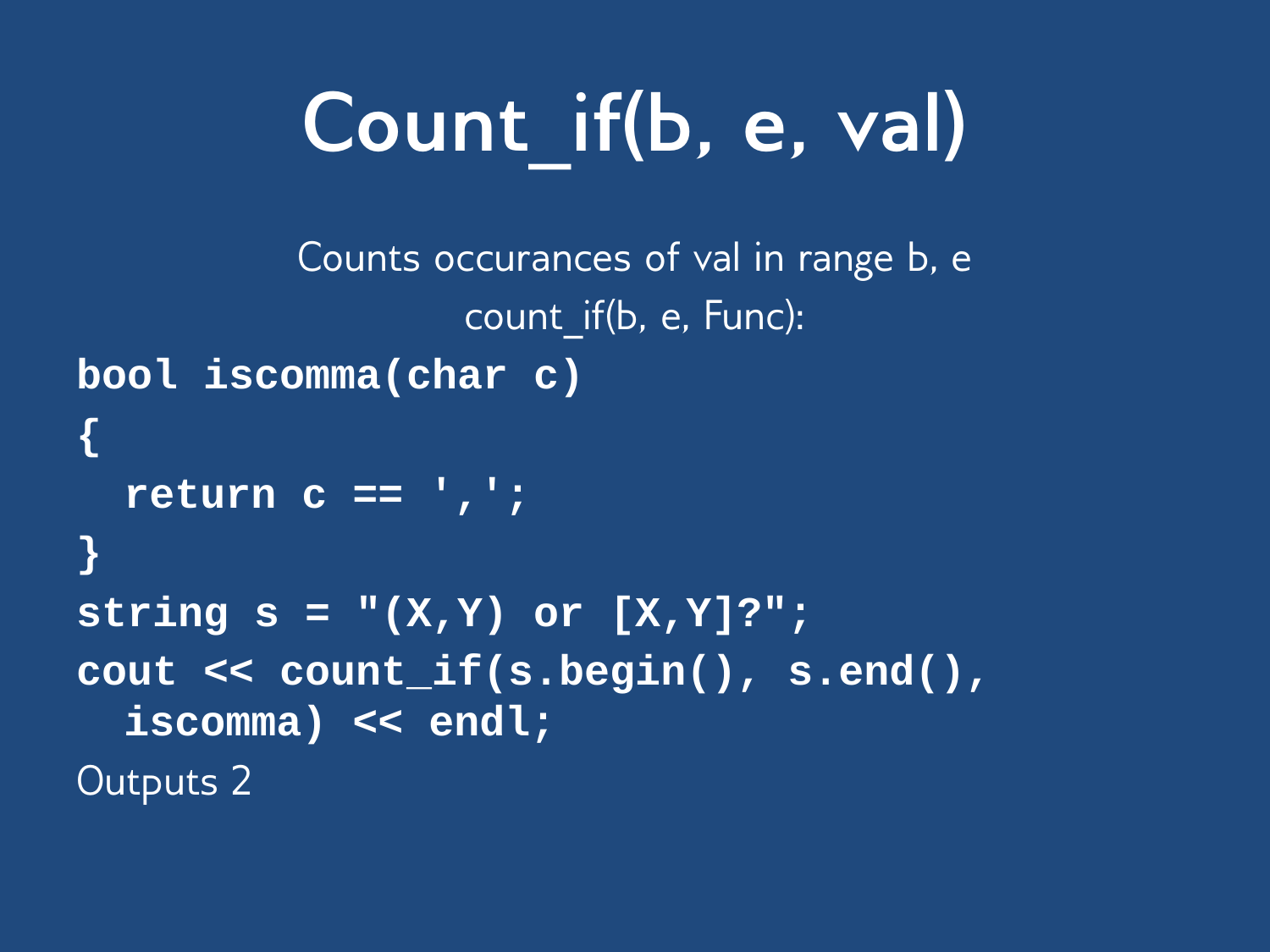

# Count_if(b, e, val)
Counts occurances of val in range b, e
count_if(b, e, Func):
bool iscomma(char c)
{
	return c == ',';
}
string s = "(X,Y) or [X,Y]?";
cout << count_if(s.begin(), s.end(), iscomma) << endl;
Outputs 2